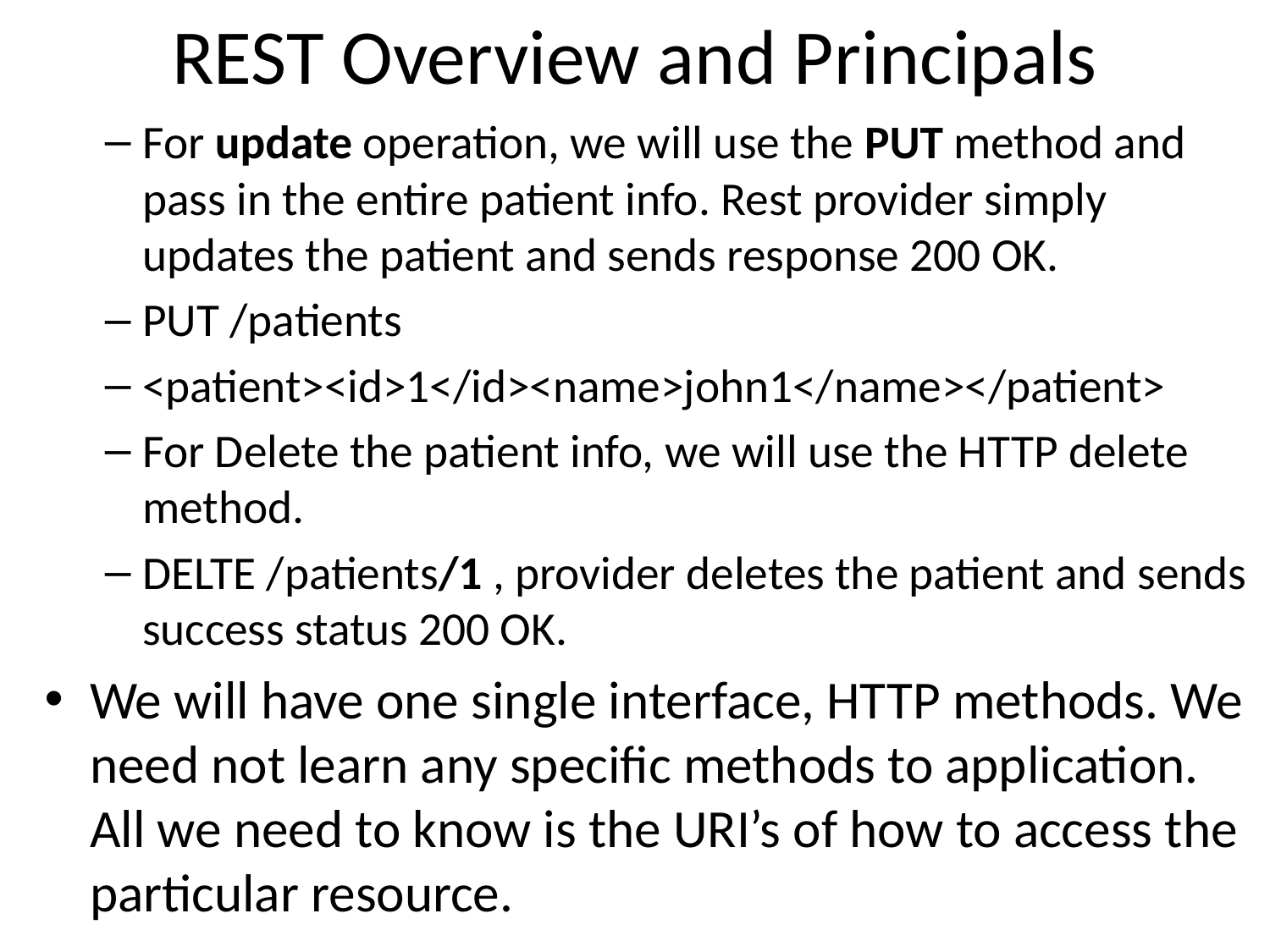

# REST Overview and Principals
For update operation, we will use the PUT method and pass in the entire patient info. Rest provider simply updates the patient and sends response 200 OK.
PUT /patients
<patient><id>1</id><name>john1</name></patient>
For Delete the patient info, we will use the HTTP delete method.
DELTE /patients/1 , provider deletes the patient and sends success status 200 OK.
We will have one single interface, HTTP methods. We need not learn any specific methods to application. All we need to know is the URI’s of how to access the particular resource.